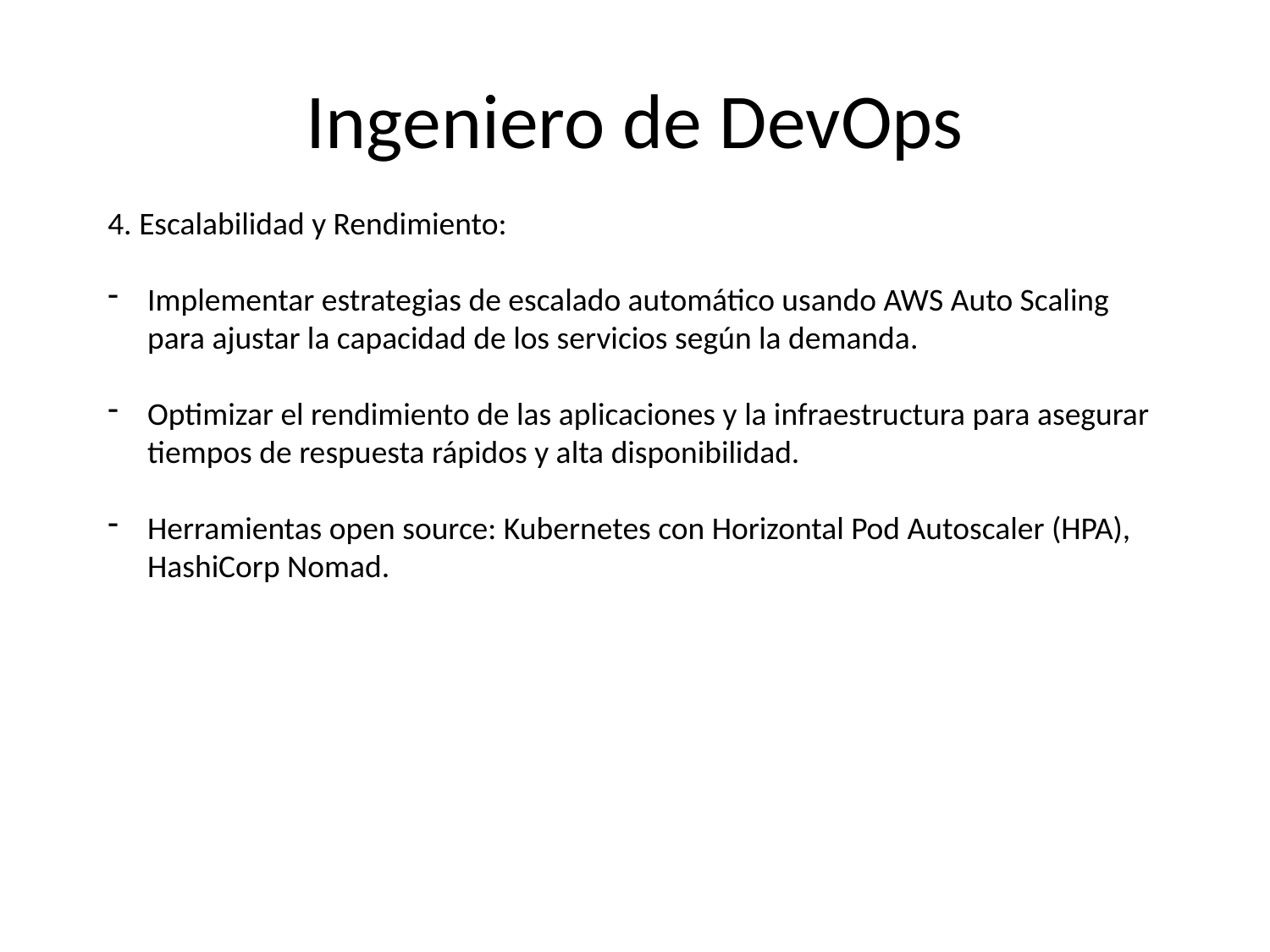

# Ingeniero de DevOps
4. Escalabilidad y Rendimiento:

Implementar estrategias de escalado automático usando AWS Auto Scaling para ajustar la capacidad de los servicios según la demanda.

Optimizar el rendimiento de las aplicaciones y la infraestructura para asegurar tiempos de respuesta rápidos y alta disponibilidad.

Herramientas open source: Kubernetes con Horizontal Pod Autoscaler (HPA), HashiCorp Nomad.